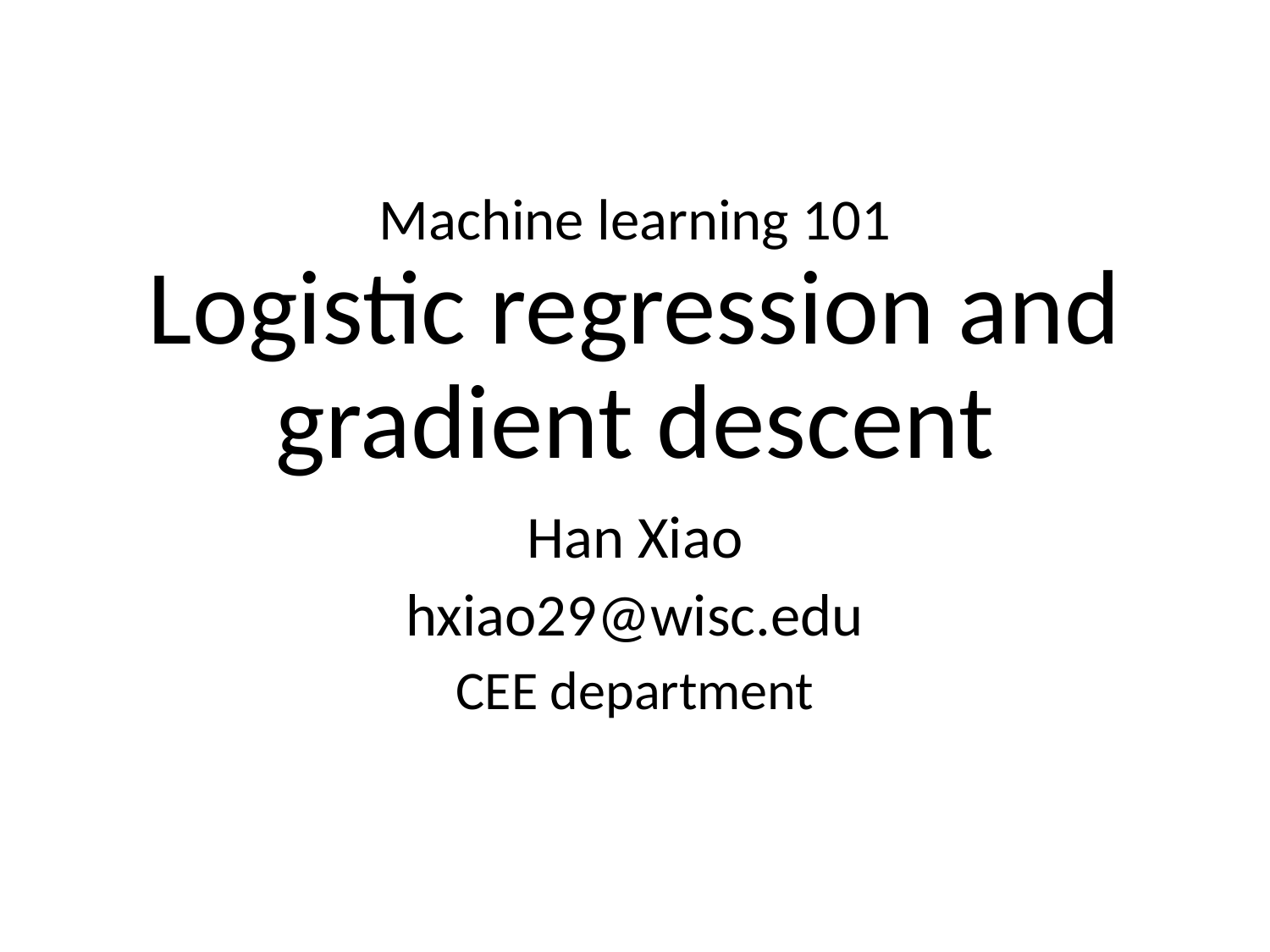

# Machine learning 101 Logistic regression and gradient descent
Han Xiao
hxiao29@wisc.edu
CEE department